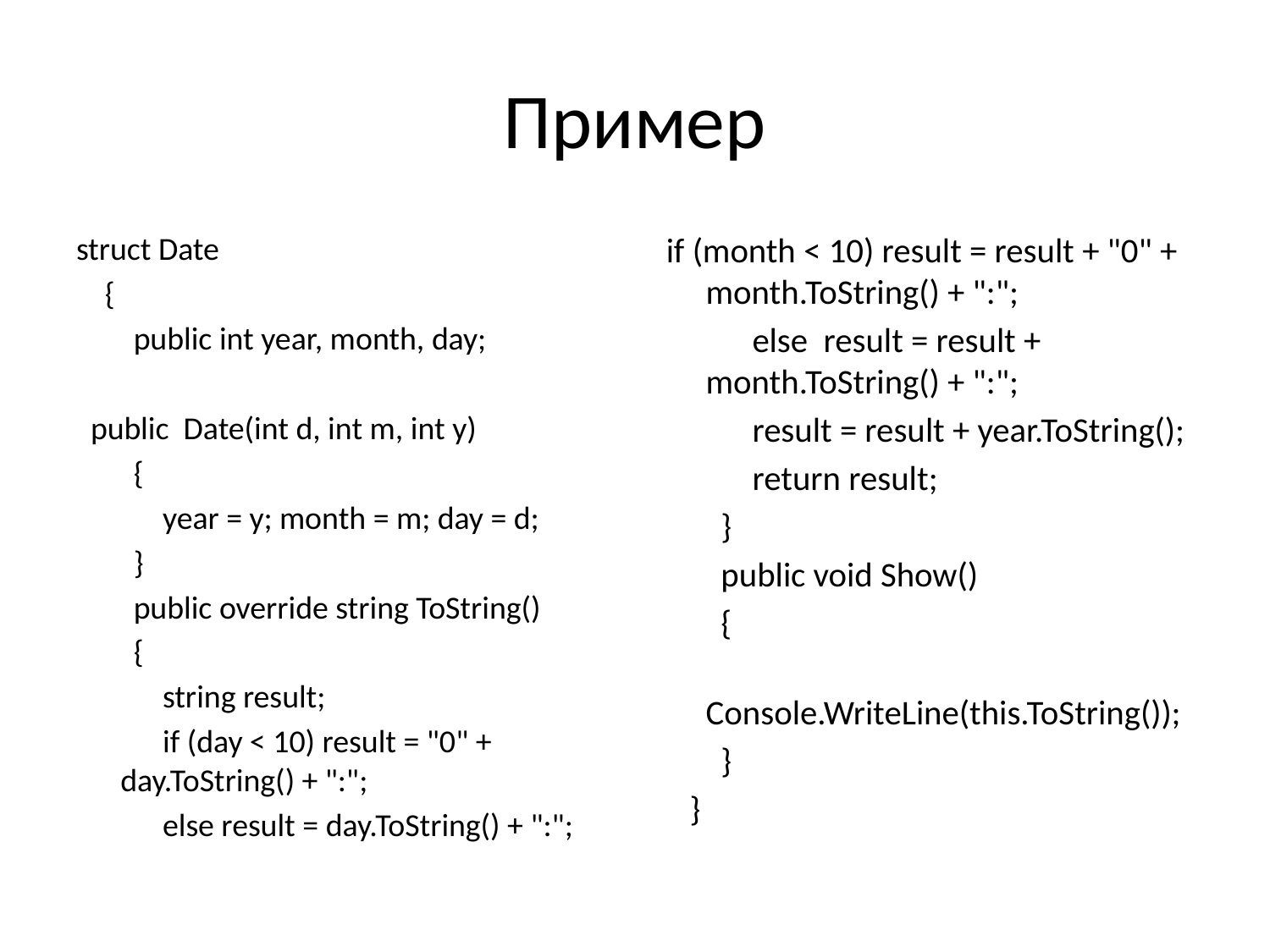

# Пример
struct Date
    {
        public int year, month, day;

  public  Date(int d, int m, int y)
        {
            year = y; month = m; day = d;
        }
        public override string ToString()
        {
            string result;
            if (day < 10) result = "0" + day.ToString() + ":";
            else result = day.ToString() + ":";

 if (month < 10) result = result + "0" + month.ToString() + ":";
            else  result = result + month.ToString() + ":";
            result = result + year.ToString();
            return result;
        }
        public void Show()
        {
            Console.WriteLine(this.ToString());
        }
    }